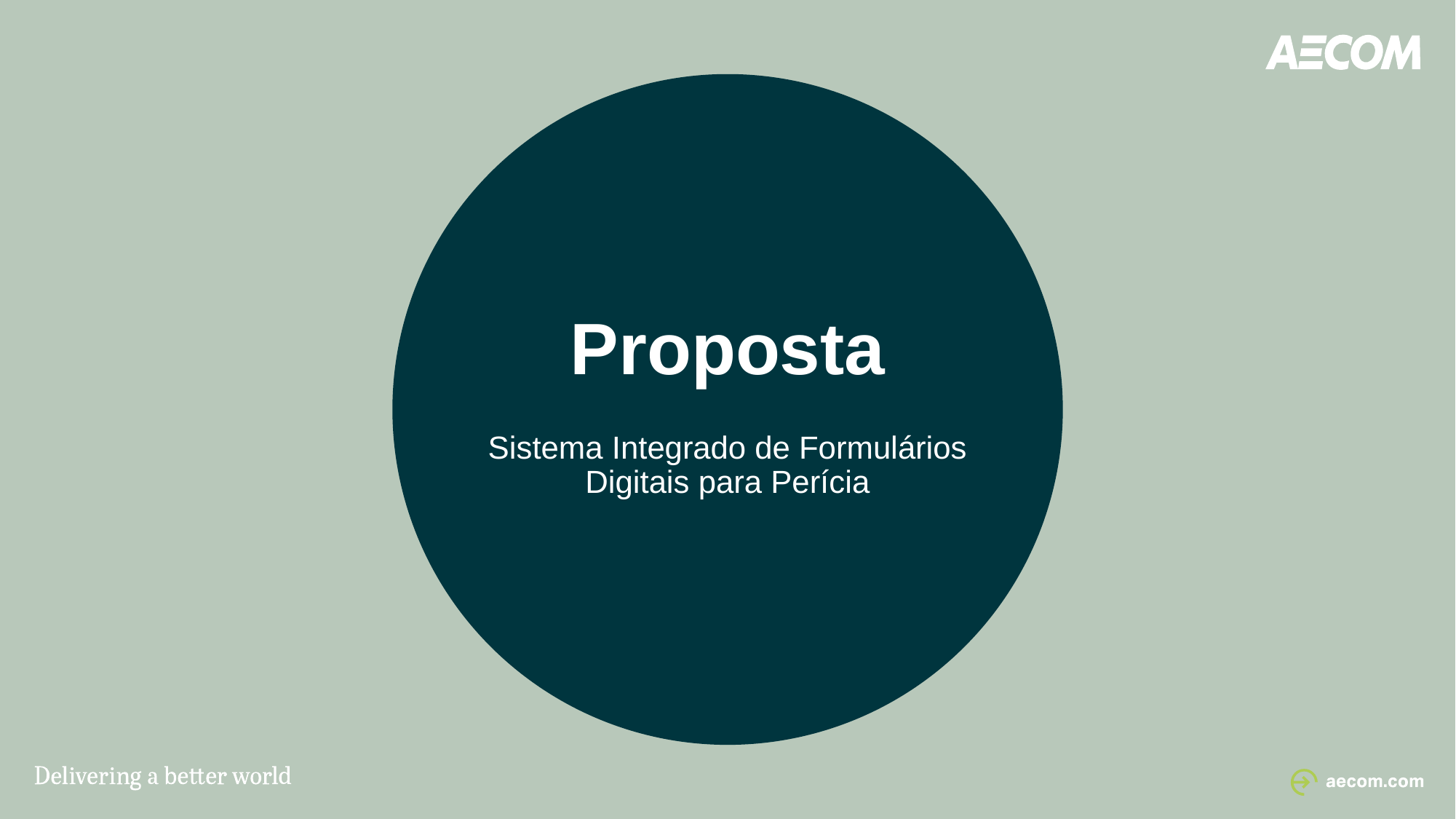

# Proposta
Sistema Integrado de Formulários Digitais para Perícia